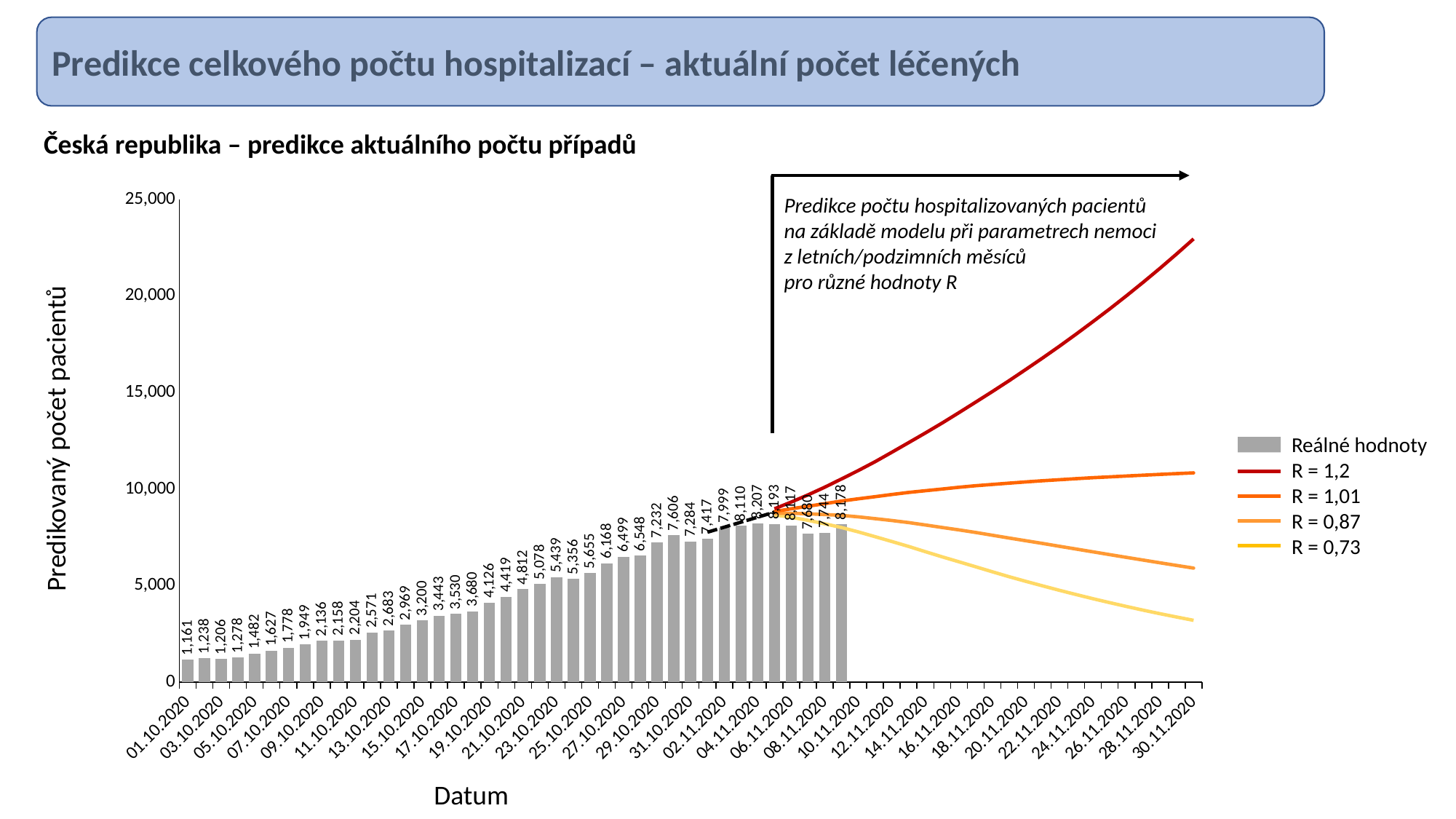

Predikce celkového počtu hospitalizací – aktuální počet léčených
Česká republika – predikce aktuálního počtu případů
Predikce počtu hospitalizovaných pacientů
na základě modelu při parametrech nemoci
z letních/podzimních měsíců
pro různé hodnoty R

### Chart

| Category | Reálné hodnoty | R = 0.73 | R = 0.87 | R = 1.01 | R = 1.2 |  |
|---|---|---|---|---|---|---|
| 01.10.2020 | 1161.0 | None | None | None | None | None |
| 02.10.2020 | 1238.0 | None | None | None | None | None |
| 03.10.2020 | 1206.0 | None | None | None | None | None |
| 04.10.2020 | 1278.0 | None | None | None | None | None |
| 05.10.2020 | 1482.0 | None | None | None | None | None |
| 06.10.2020 | 1627.0 | None | None | None | None | None |
| 07.10.2020 | 1778.0 | None | None | None | None | None |
| 08.10.2020 | 1949.0 | None | None | None | None | None |
| 09.10.2020 | 2136.0 | None | None | None | None | None |
| 10.10.2020 | 2158.0 | None | None | None | None | None |
| 11.10.2020 | 2204.0 | None | None | None | None | None |
| 12.10.2020 | 2571.0 | None | None | None | None | None |
| 13.10.2020 | 2683.0 | None | None | None | None | None |
| 14.10.2020 | 2969.0 | None | None | None | None | None |
| 15.10.2020 | 3200.0 | None | None | None | None | None |
| 16.10.2020 | 3443.0 | None | None | None | None | None |
| 17.10.2020 | 3530.0 | None | None | None | None | None |
| 18.10.2020 | 3680.0 | None | None | None | None | None |
| 19.10.2020 | 4126.0 | None | None | None | None | None |
| 20.10.2020 | 4419.0 | None | None | None | None | None |
| 21.10.2020 | 4812.0 | None | None | None | None | None |
| 22.10.2020 | 5078.0 | None | None | None | None | None |
| 23.10.2020 | 5439.0 | None | None | None | None | None |
| 24.10.2020 | 5356.0 | None | None | None | None | None |
| 25.10.2020 | 5655.0 | None | None | None | None | None |
| 26.10.2020 | 6168.0 | None | None | None | None | None |
| 27.10.2020 | 6499.0 | None | None | None | None | None |
| 28.10.2020 | 6548.0 | None | None | None | None | None |
| 29.10.2020 | 7232.0 | None | None | None | None | None |
| 30.10.2020 | 7606.0 | None | None | None | None | None |
| 31.10.2020 | 7284.0 | None | None | None | None | None |
| 01.11.2020 | 7417.0 | None | None | None | None | 7768.619272602642 |
| 02.11.2020 | 7999.0 | None | None | None | None | 8028.506057602642 |
| 03.11.2020 | 8110.0 | None | None | None | None | 8288.392842602643 |
| 04.11.2020 | 8207.0 | None | None | None | None | 8548.279627602642 |
| 05.11.2020 | 8193.0 | 8663.638934602643 | 8747.461661602643 | 8841.724221602643 | 8979.840832602642 | 8808.162129602642 |
| 06.11.2020 | 8117.0 | 8545.547529602643 | 8750.301463602642 | 8983.792025602643 | 9330.275448602642 | None |
| 07.11.2020 | 7680.0 | 8383.430389602643 | 8722.623085602643 | 9114.218211602643 | 9702.166142602642 | None |
| 08.11.2020 | 7744.0 | 8203.939362602643 | 8685.051882602642 | 9247.123754602642 | 10101.278569602642 | None |
| 09.11.2020 | 8178.0 | 8011.723261602642 | 8639.921463602643 | 9383.395154602642 | 10528.797799602642 | None |
| 10.11.2020 | None | 7785.100831602642 | 8564.361622602642 | 9500.451279602643 | 10965.853909602643 | None |
| 11.11.2020 | None | 7537.791272602642 | 8470.136004602642 | 9608.521211602643 | 11422.030019602642 | None |
| 12.11.2020 | None | 7288.940579602642 | 8374.684982602643 | 9723.041902602643 | 11910.151759602642 | None |
| 13.11.2020 | None | 7031.802853602642 | 8268.043019602643 | 9830.037201602643 | 12410.609979602643 | None |
| 14.11.2020 | None | 6761.364874602642 | 8142.830225602642 | 9919.256259602642 | 12909.731419602642 | None |
| 15.11.2020 | None | 6493.261513602642 | 8014.433692602642 | 10006.218430602643 | 13425.238349602643 | None |
| 16.11.2020 | None | 6237.364186602642 | 7890.747155602642 | 10097.017409602642 | 13962.473729602643 | None |
| 17.11.2020 | None | 5979.427973602642 | 7757.064657602642 | 10176.426529602642 | 14506.606099602643 | None |
| 18.11.2020 | None | 5717.988488602642 | 7612.513469602642 | 10243.714799602643 | 15057.177519602643 | None |
| 19.11.2020 | None | 5463.821291602641 | 7467.857029602642 | 10309.148079602643 | 15623.762999602643 | None |
| 20.11.2020 | None | 5222.759758602642 | 7327.394124602642 | 10374.960879602642 | 16206.429749602643 | None |
| 21.11.2020 | None | 4989.198531602642 | 7185.236300602642 | 10434.693289602643 | 16799.286259602643 | None |
| 22.11.2020 | None | 4760.1101556026415 | 7040.041264602642 | 10488.791859602643 | 17406.57080960264 | None |
| 23.11.2020 | None | 4539.544991602642 | 6896.340601602642 | 10542.106759602642 | 18034.33848960264 | None |
| 24.11.2020 | None | 4326.094151602641 | 6752.379465602642 | 10592.104569602643 | 18679.141379602643 | None |
| 25.11.2020 | None | 4119.814744602642 | 6608.125101602642 | 10638.063029602643 | 19339.58098960264 | None |
| 26.11.2020 | None | 3921.8906196026423 | 6465.5016886026415 | 10682.287059602642 | 20019.44989960264 | None |
| 27.11.2020 | None | 3731.4564996026425 | 6324.183697602642 | 10724.949729602642 | 20720.61251960264 | None |
| 28.11.2020 | None | 3548.6938406026425 | 6184.338197602642 | 10765.878999602643 | 21443.521579602642 | None |
| 29.11.2020 | None | 3374.0761226026425 | 6046.819703602642 | 10806.196119602642 | 22190.22394960264 | None |
| 30.11.2020 | None | 3206.2468786026425 | 5910.741895602642 | 10845.012789602642 | 22960.543469602642 | None |
Predikovaný počet pacientů
Reálné hodnoty
R = 1,2
R = 1,01
R = 0,87
R = 0,73

Datum